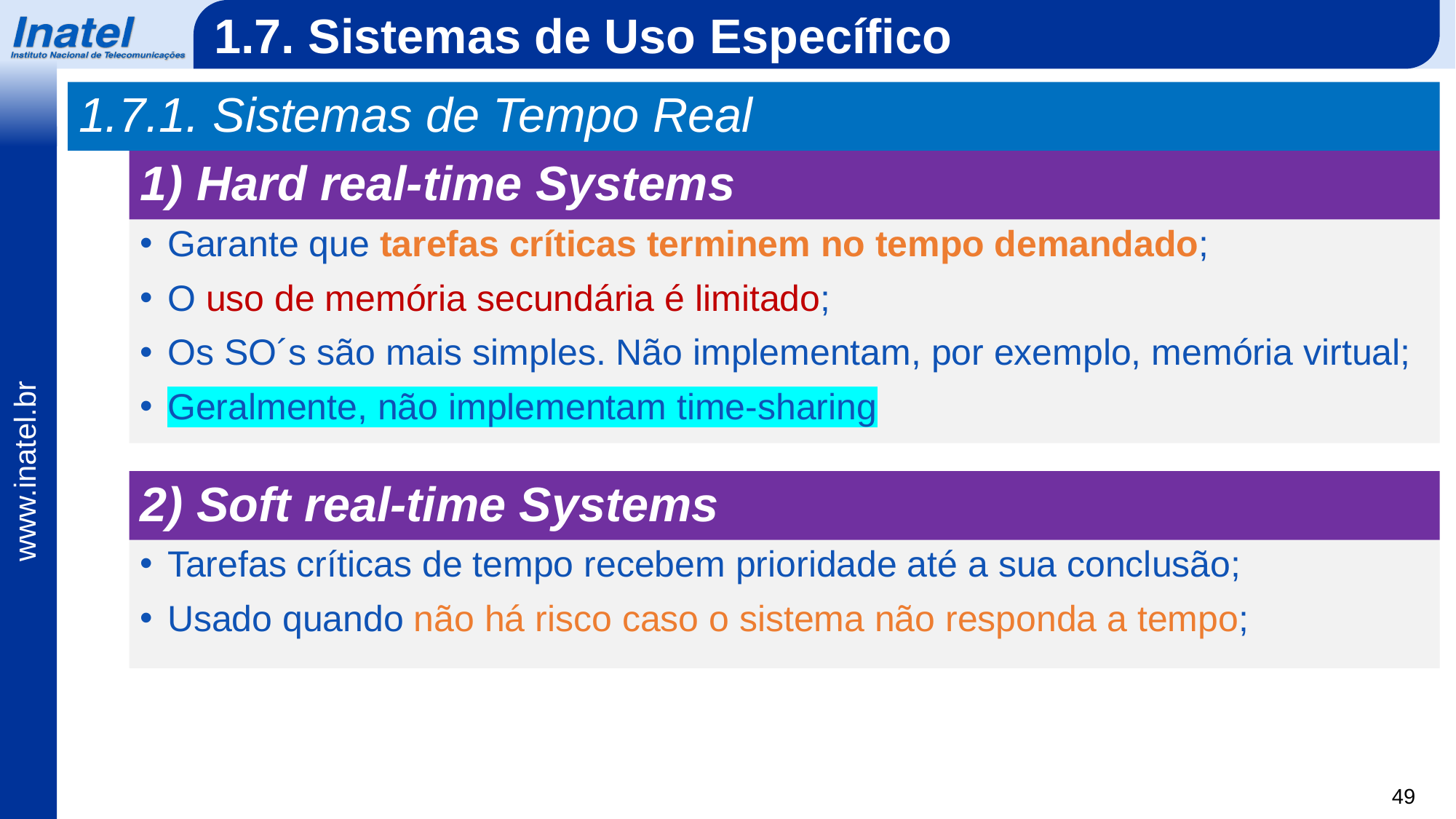

1.7. Sistemas de Uso Específico
1.7.1. Sistemas de Tempo Real
1) Hard real-time Systems
Garante que tarefas críticas terminem no tempo demandado;
O uso de memória secundária é limitado;
Os SO´s são mais simples. Não implementam, por exemplo, memória virtual;
Geralmente, não implementam time-sharing
2) Soft real-time Systems
Tarefas críticas de tempo recebem prioridade até a sua conclusão;
Usado quando não há risco caso o sistema não responda a tempo;